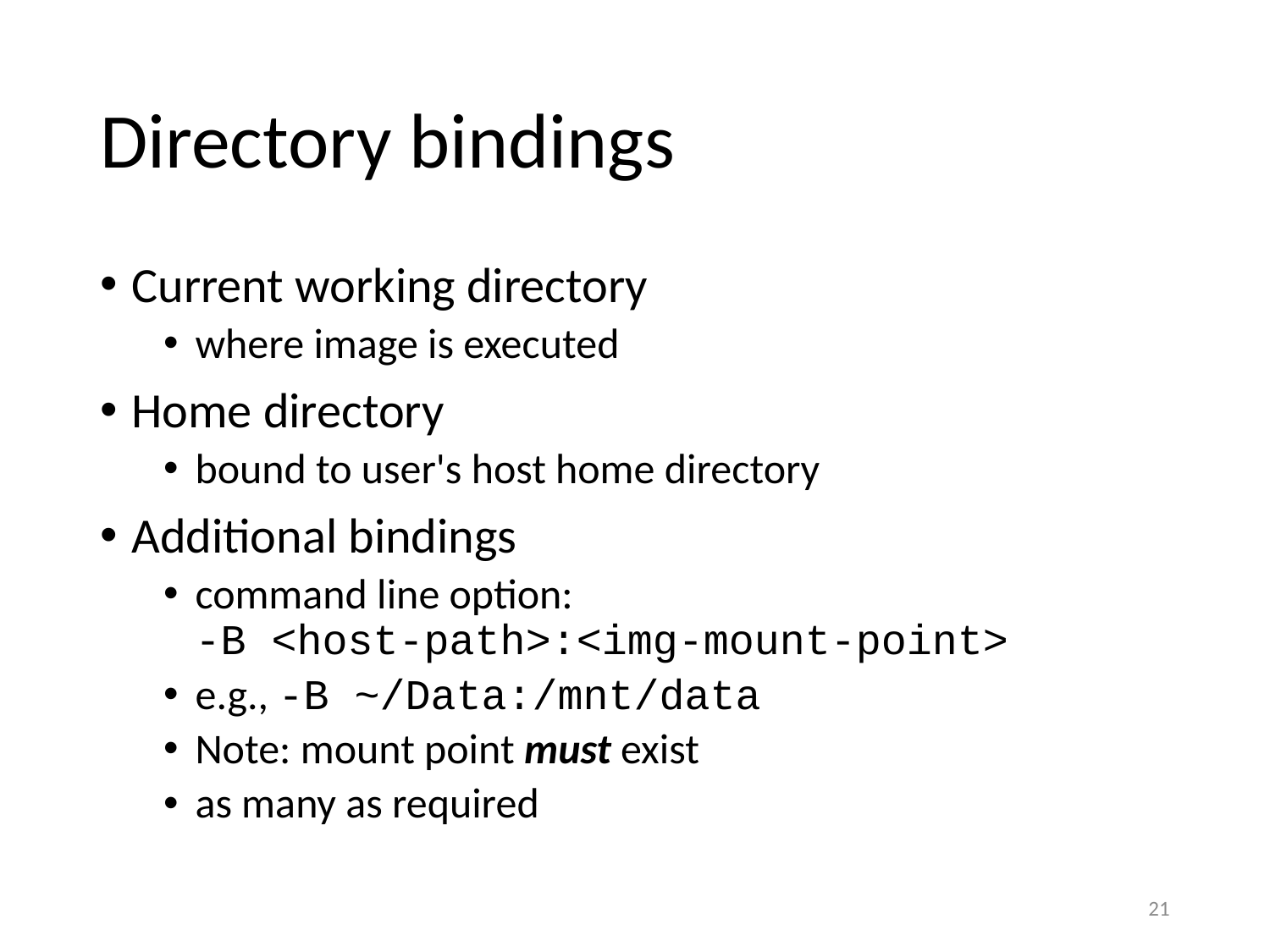

# Directory bindings
Current working directory
where image is executed
Home directory
bound to user's host home directory
Additional bindings
command line option:
-B <host-path>:<img-mount-point>
e.g., -B ~/Data:/mnt/data
Note: mount point must exist
as many as required

21